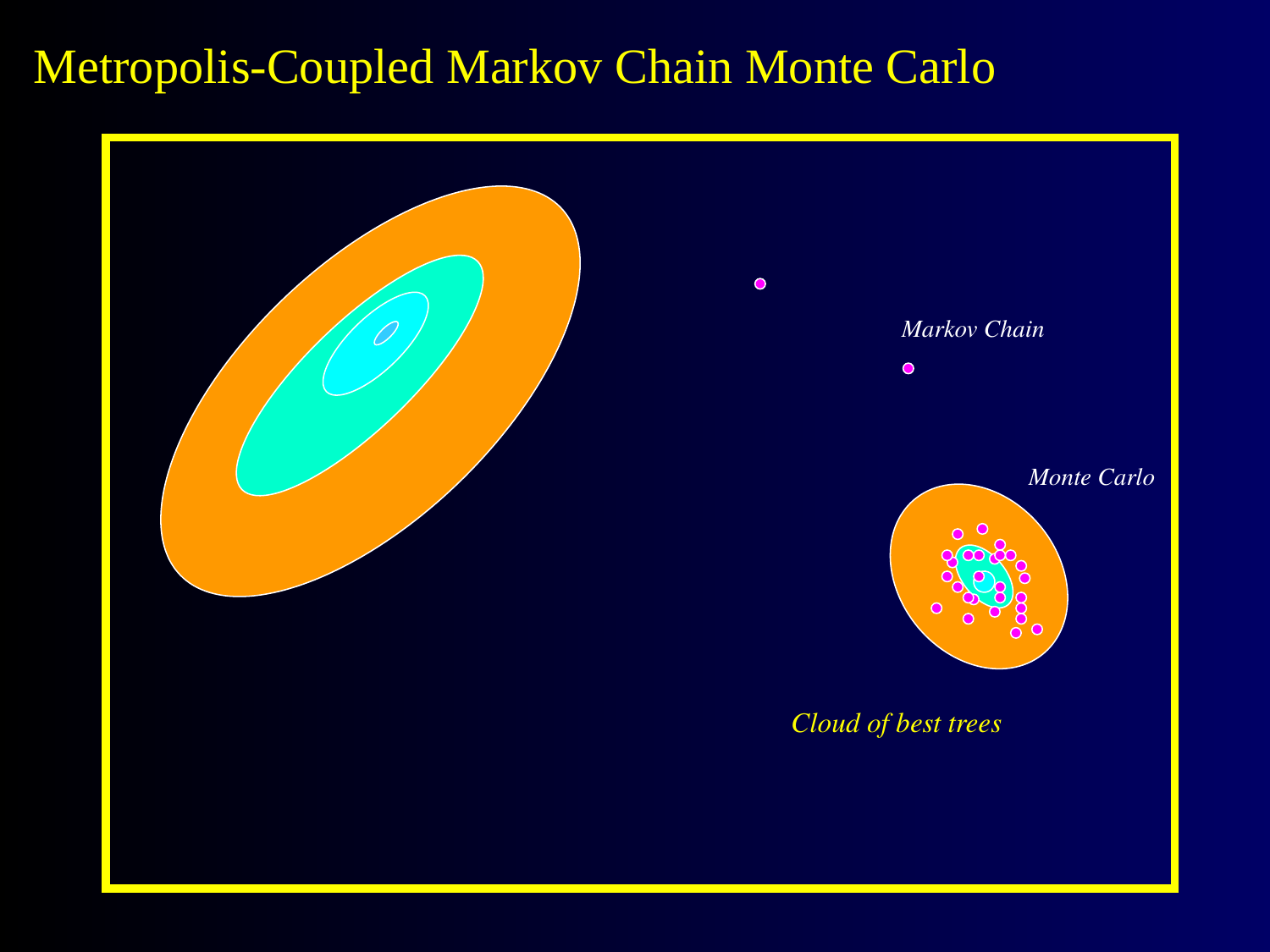

Metropolis-Coupled Markov Chain Monte Carlo

Markov Chain

Monte Carlo

Cloud of best trees